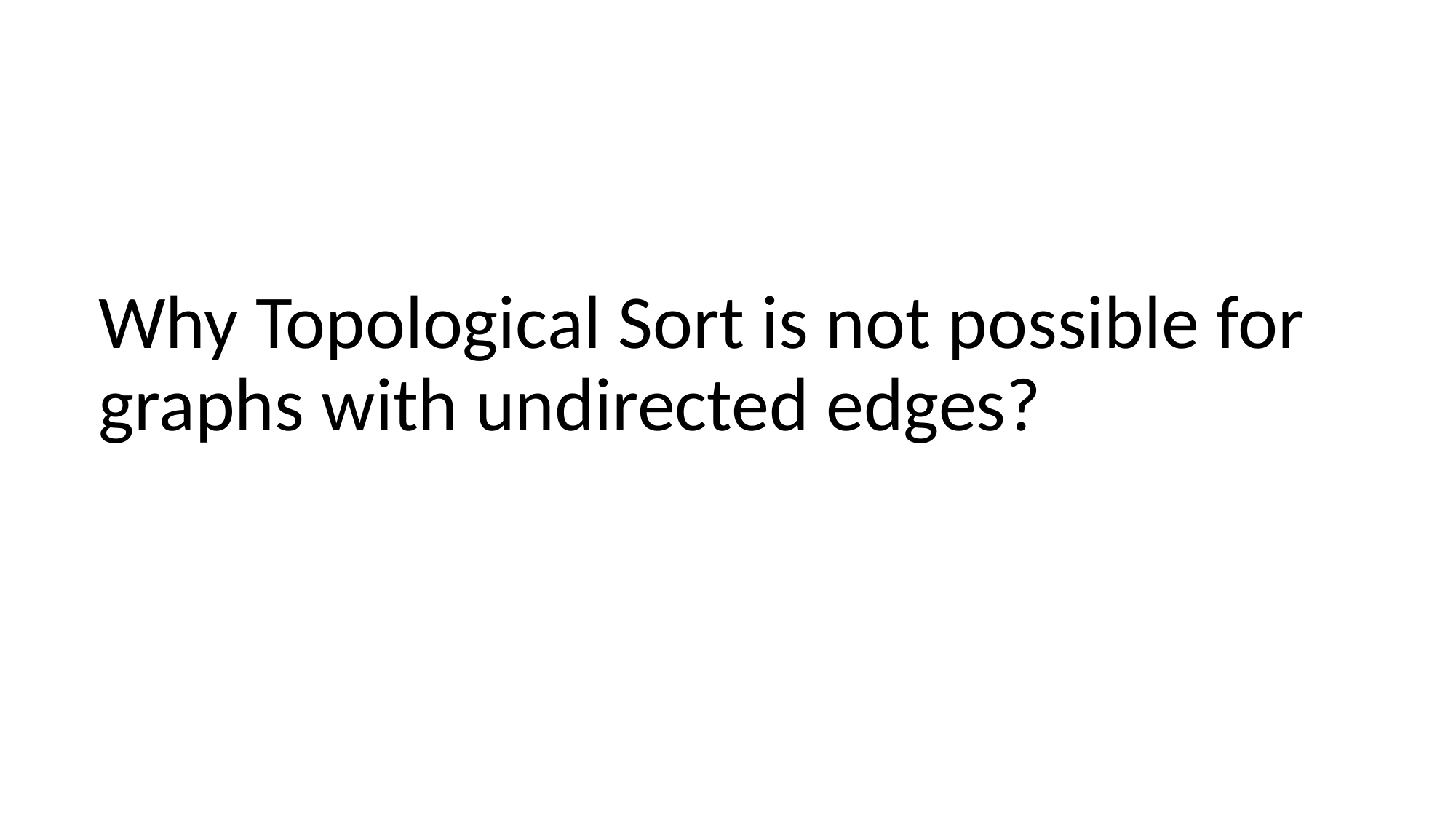

# Why Topological Sort is not possible for graphs with undirected edges?